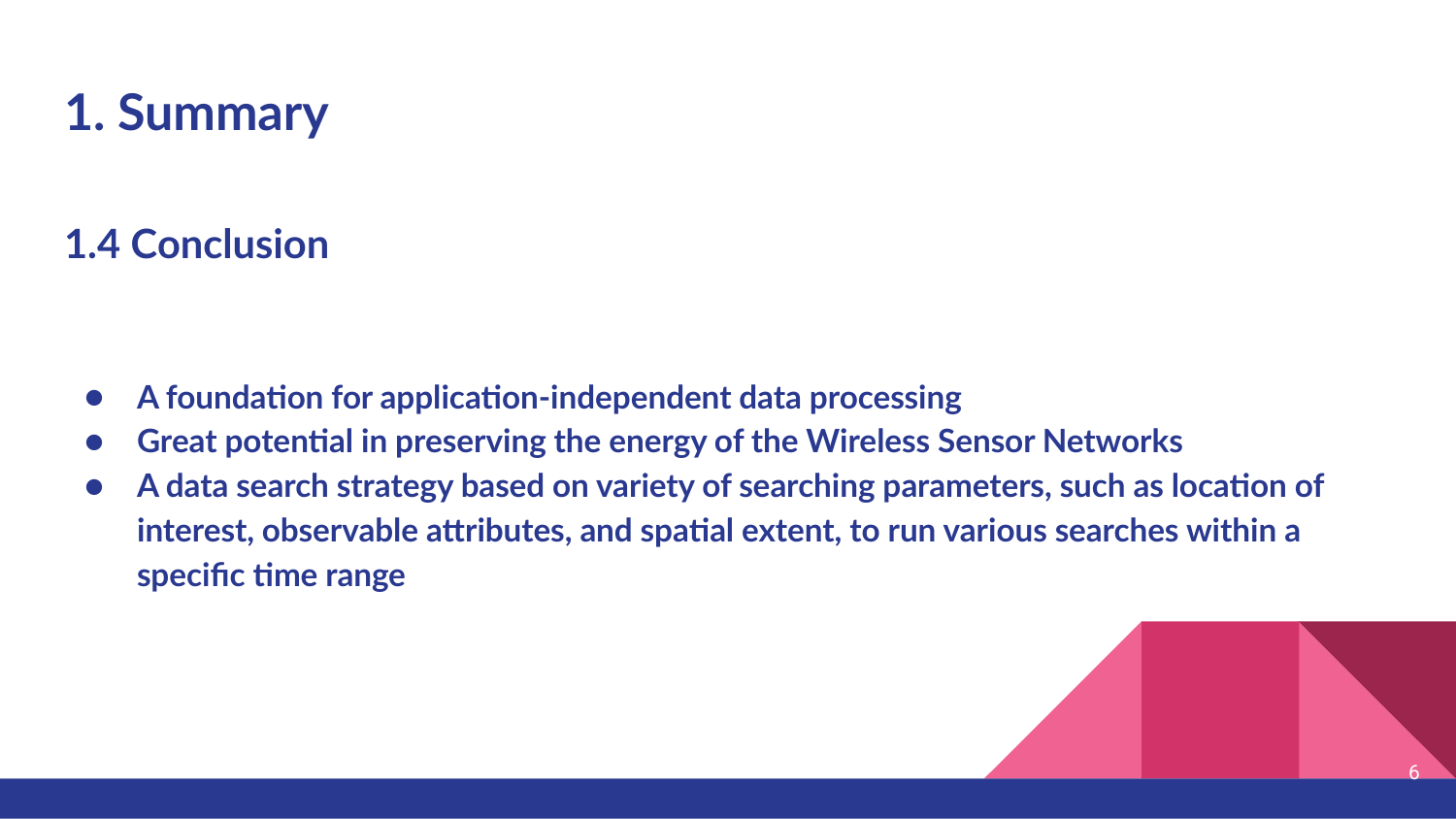

# 1. Summary
1.4 Conclusion

A foundation for application-independent data processing
Great potential in preserving the energy of the Wireless Sensor Networks
A data search strategy based on variety of searching parameters, such as location of interest, observable attributes, and spatial extent, to run various searches within a specific time range

6